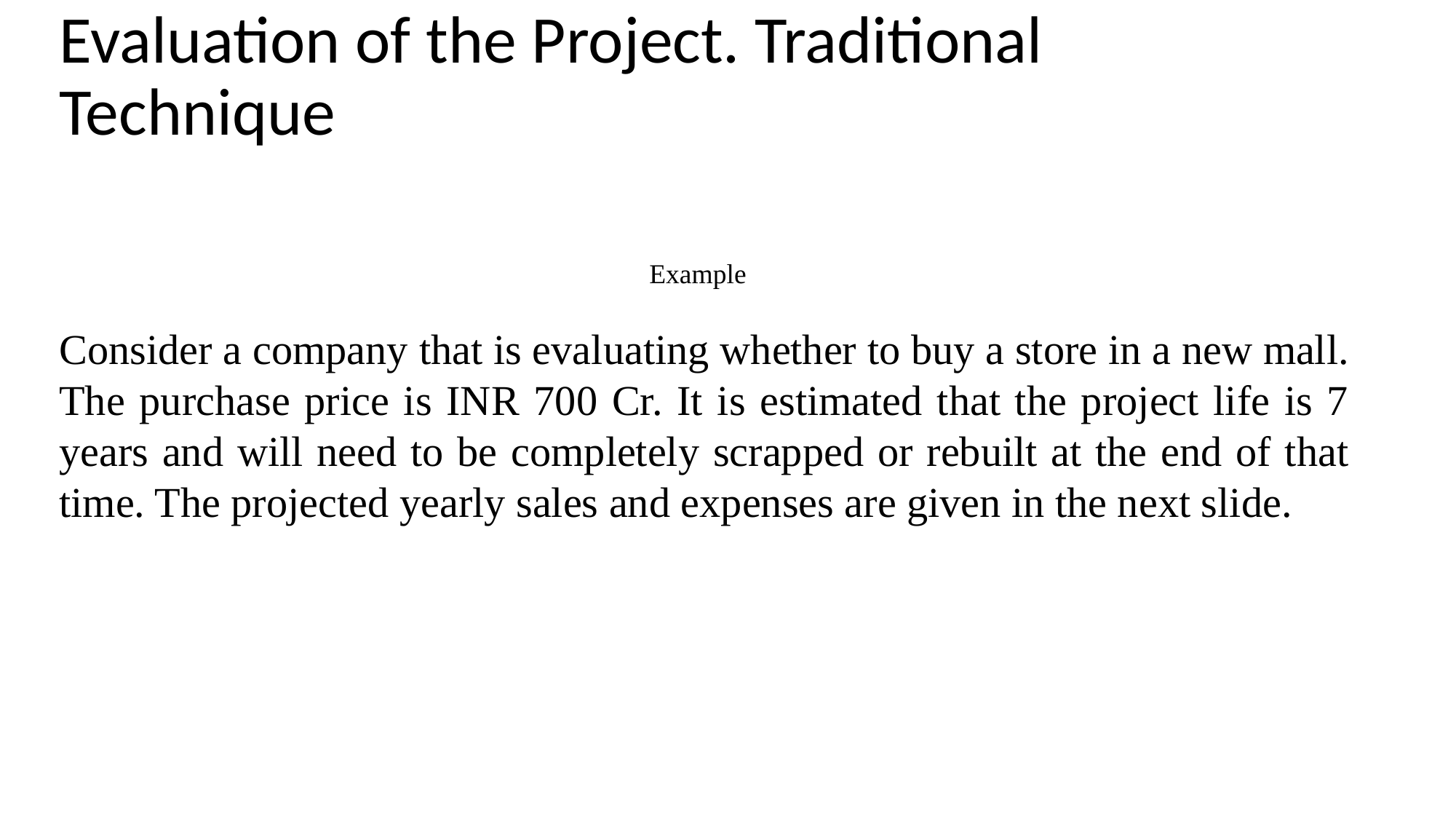

Evaluation of the Project. Traditional Technique

Example

Consider a company that is evaluating whether to buy a store in a new mall. The purchase price is INR 700 Cr. It is estimated that the project life is 7 years and will need to be completely scrapped or rebuilt at the end of that time. The projected yearly sales and expenses are given in the next slide.